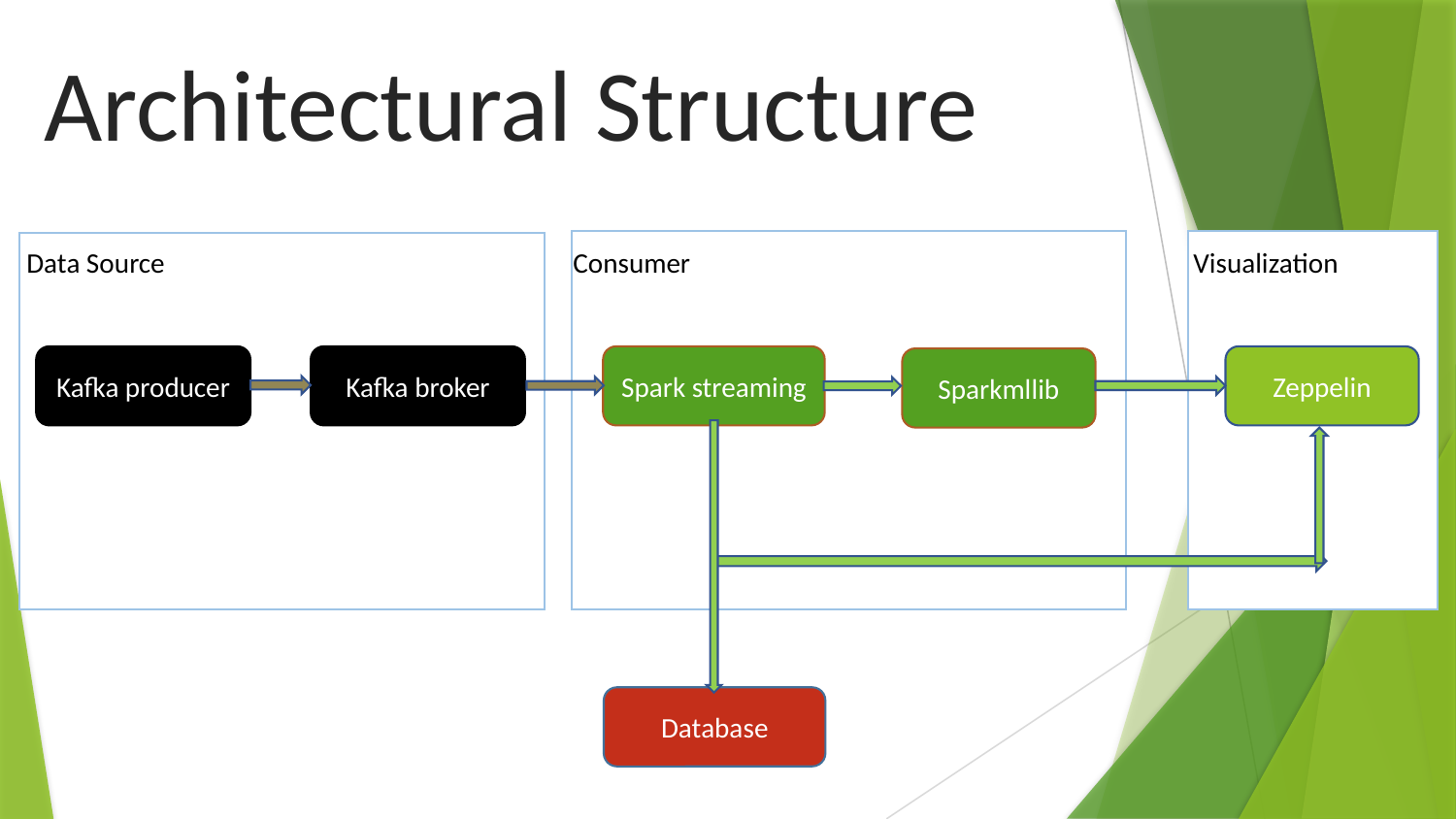

Architectural Structure

Data Source
Consumer
Visualization

Kafka producer

Kafka broker

Spark streaming

Zeppelin

Sparkmllib

Database